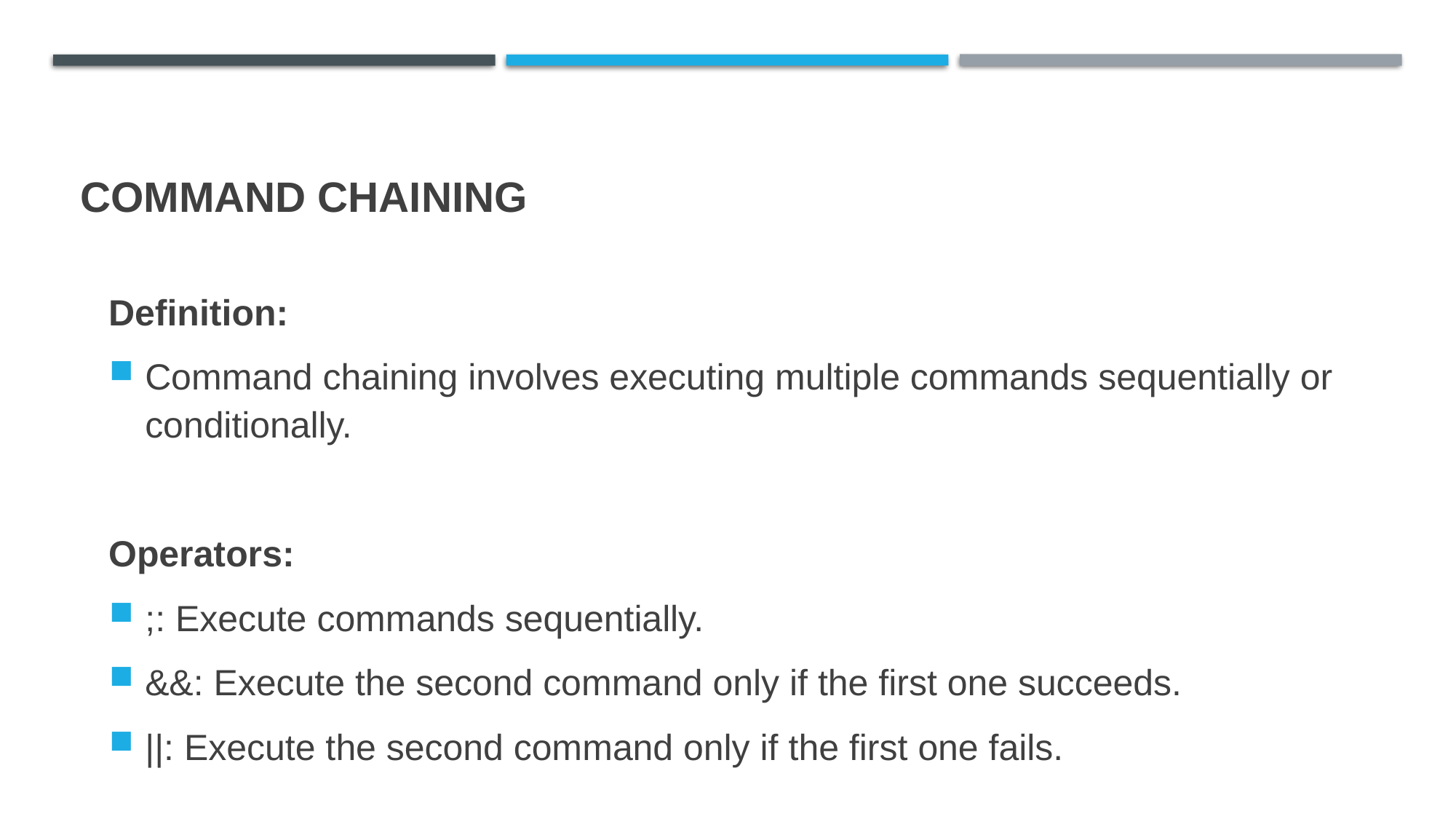

# Command Chaining
Definition:
Command chaining involves executing multiple commands sequentially or conditionally.

Operators:
;: Execute commands sequentially.
&&: Execute the second command only if the first one succeeds.
||: Execute the second command only if the first one fails.